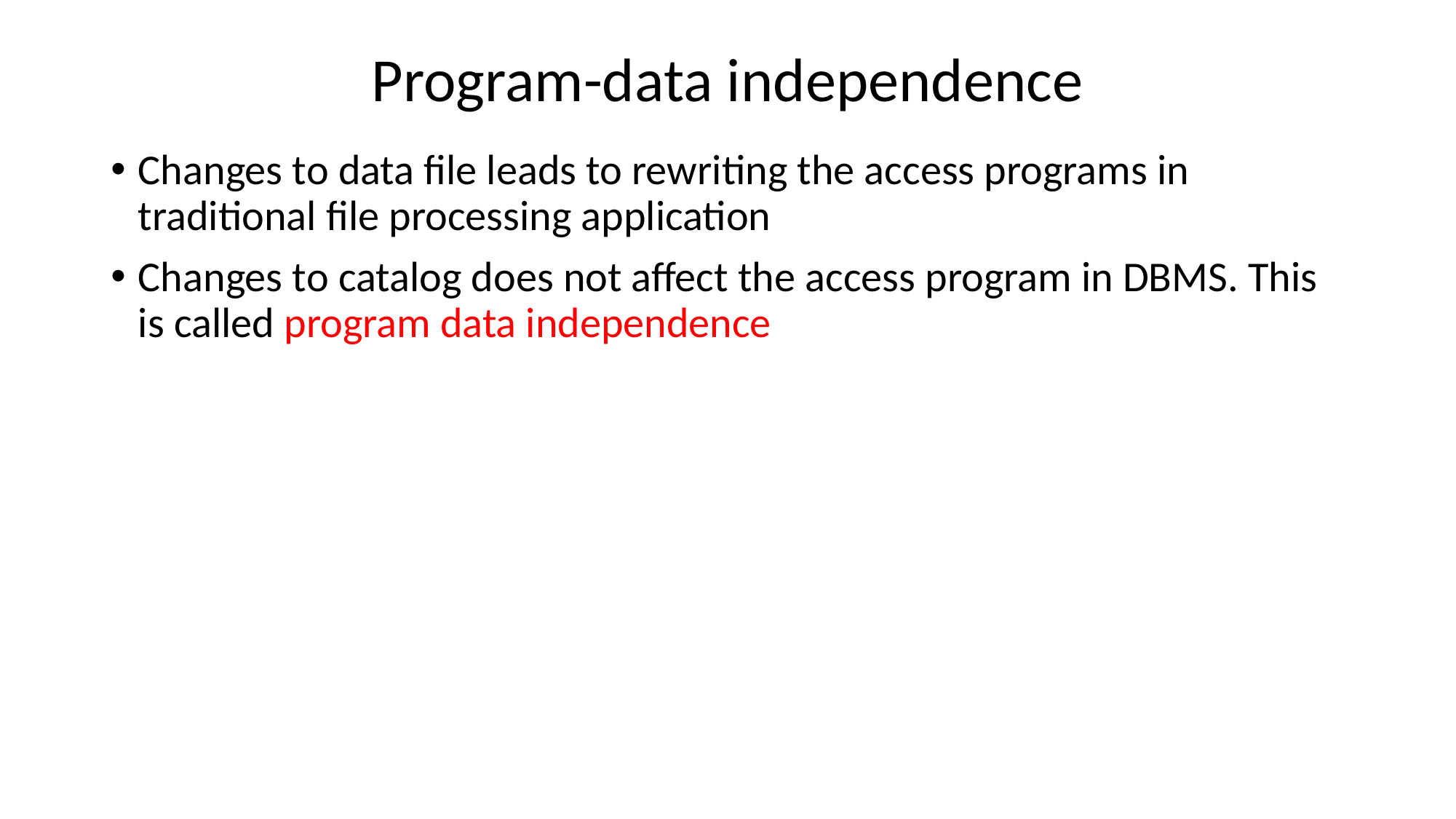

# Program-data independence
Changes to data file leads to rewriting the access programs in traditional file processing application
Changes to catalog does not affect the access program in DBMS. This is called program data independence